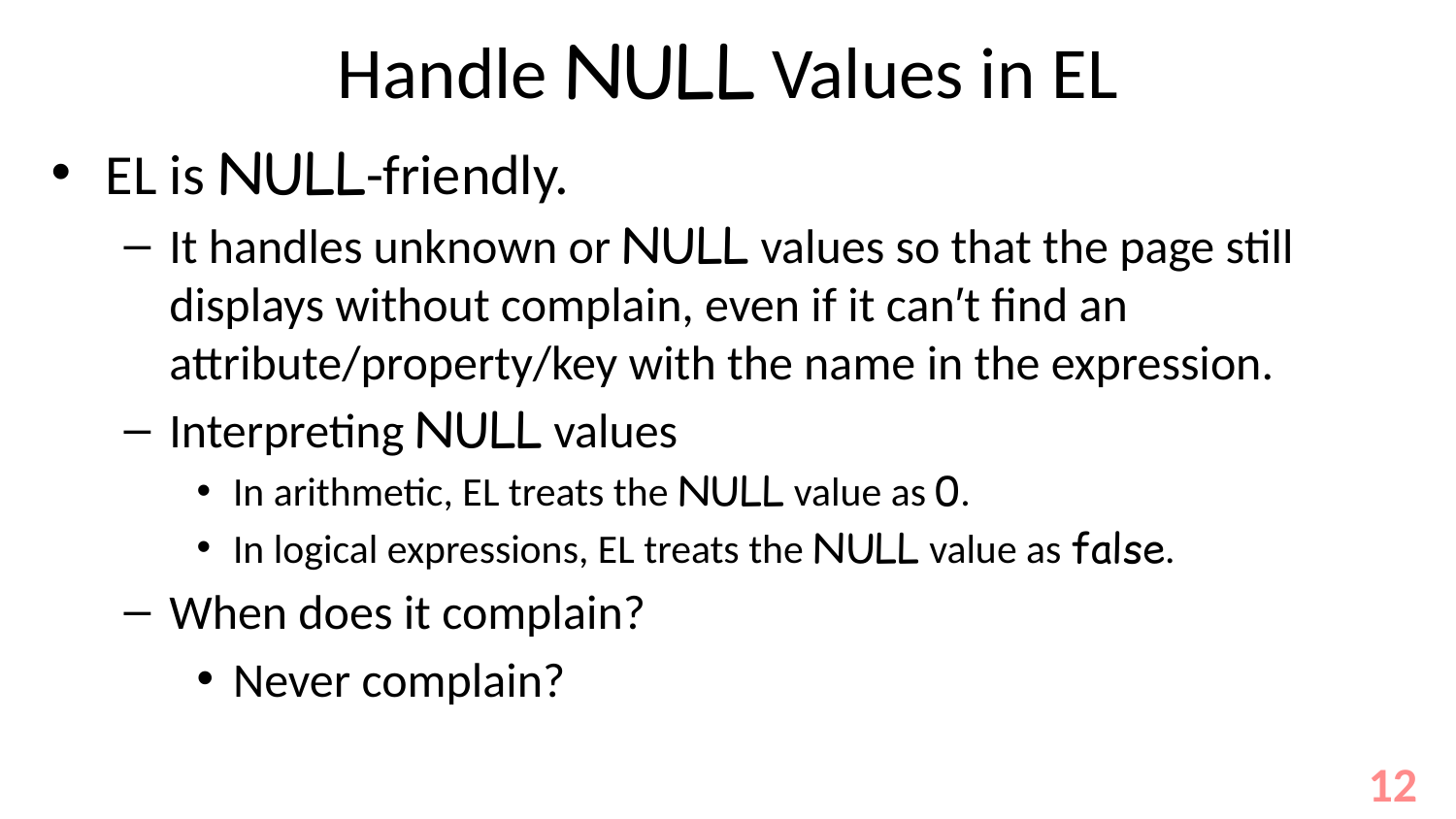

# Handle NULL Values in EL
EL is NULL-friendly.
It handles unknown or NULL values so that the page still displays without complain, even if it can′t find an attribute/property/key with the name in the expression.
Interpreting NULL values
In arithmetic, EL treats the NULL value as 0.
In logical expressions, EL treats the NULL value as false.
When does it complain?
Never complain?
12